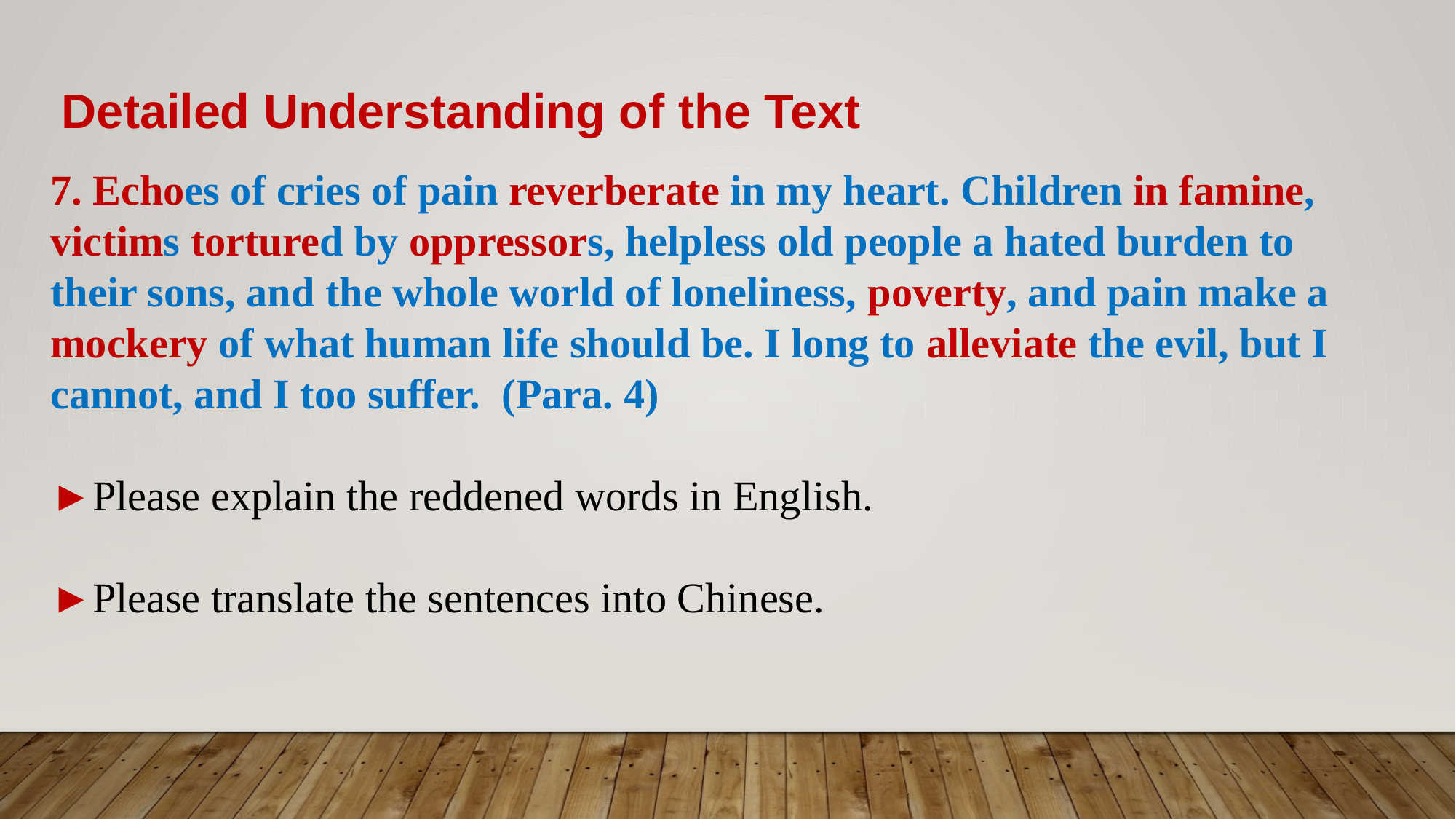

Detailed Understanding of the Text
7. Echoes of cries of pain reverberate in my heart. Children in famine, victims tortured by oppressors, helpless old people a hated burden to their sons, and the whole world of loneliness, poverty, and pain make a mockery of what human life should be. I long to alleviate the evil, but I cannot, and I too suffer.  (Para. 4)

►Please explain the reddened words in English.

►Please translate the sentences into Chinese.